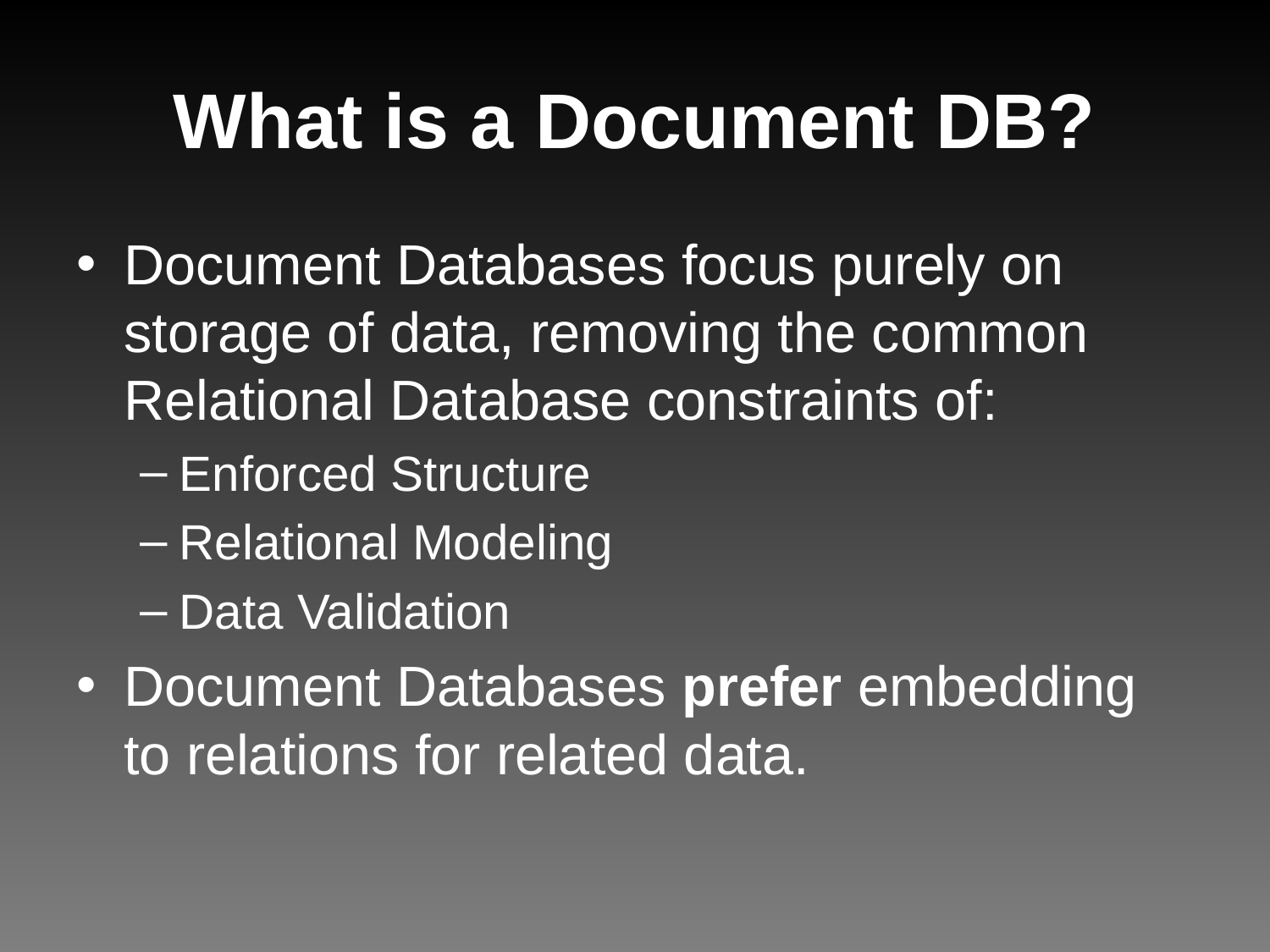

# What is a Document DB?
Document Databases focus purely on storage of data, removing the common Relational Database constraints of:
Enforced Structure
Relational Modeling
Data Validation
Document Databases prefer embedding to relations for related data.